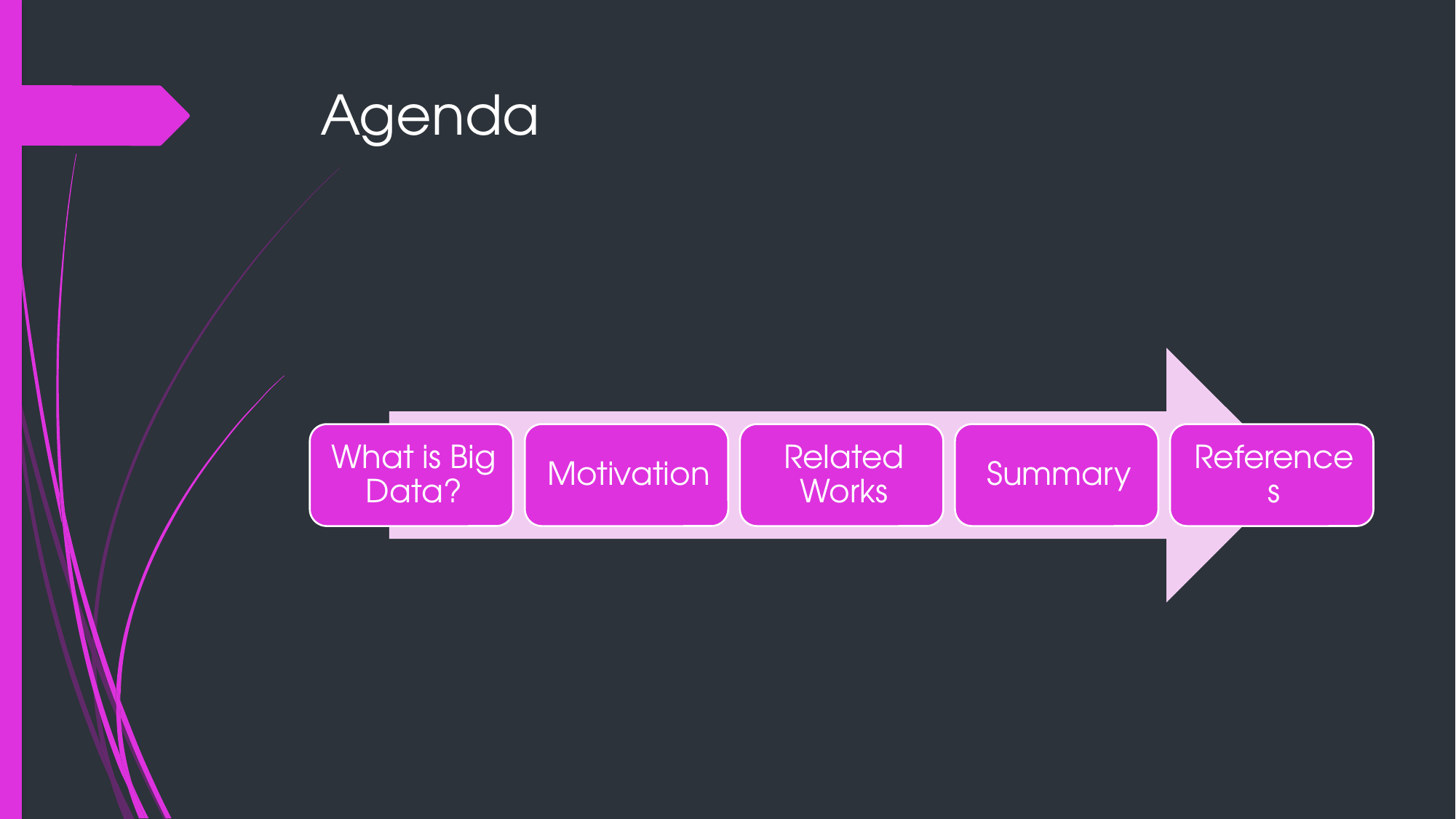

# Agenda
What is Big Data?
Motivation
Related Works
Summary
References